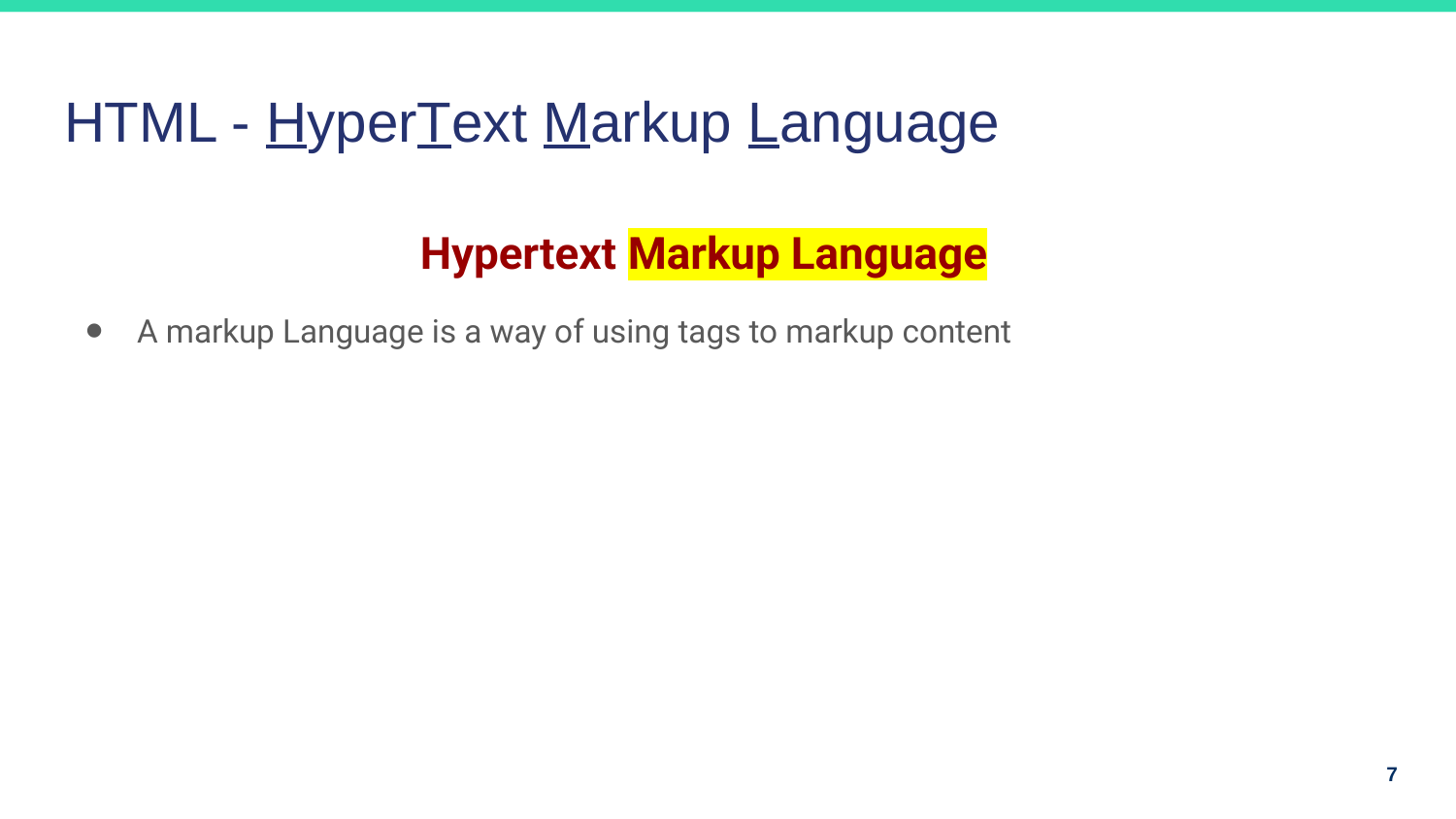

# HTML - HyperText Markup Language
Hypertext Markup Language
A markup Language is a way of using tags to markup content
7